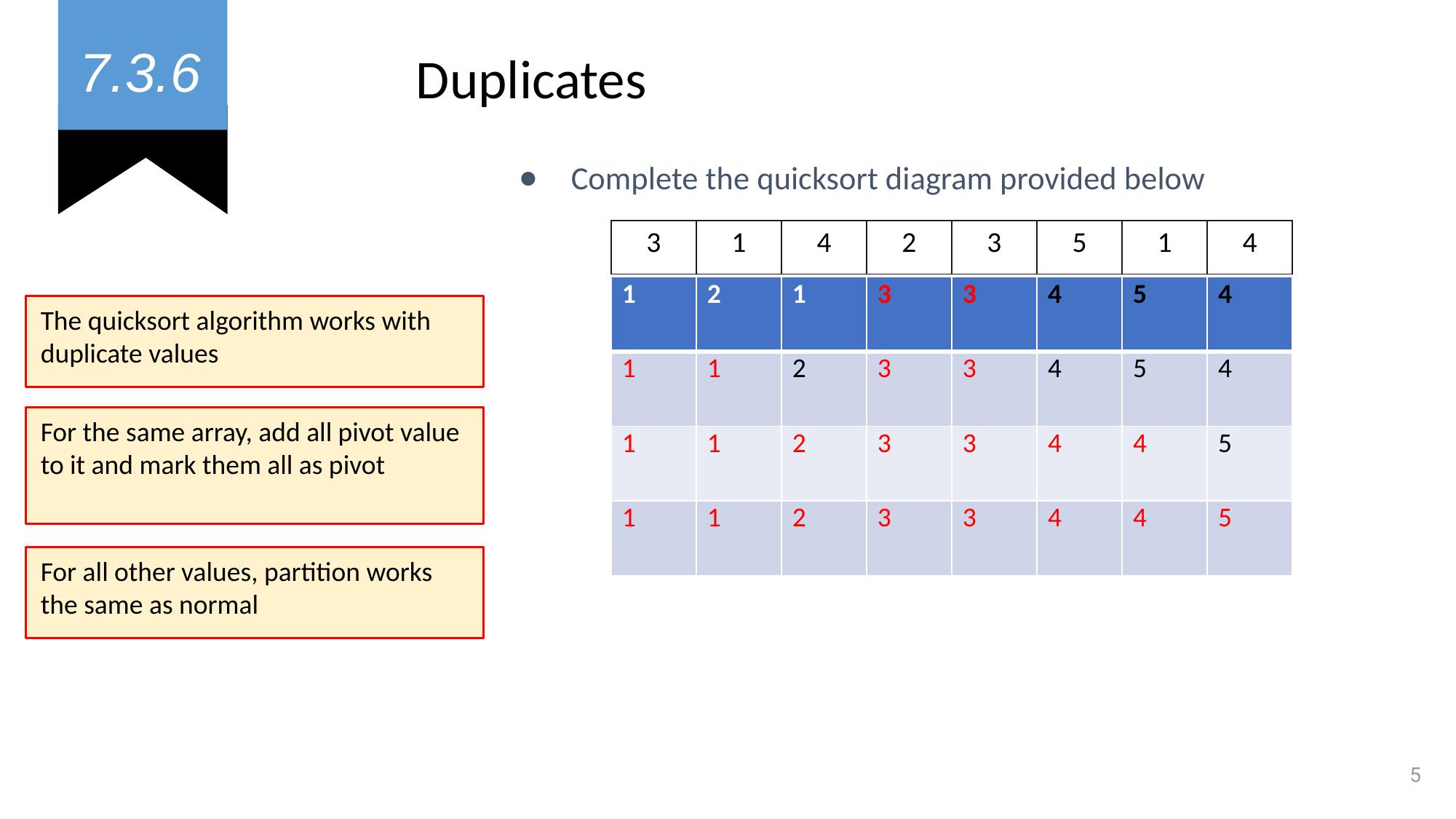

7.3.6
# Duplicates
Complete the quicksort diagram provided below
| 3 | 1 | 4 | 2 | 3 | 5 | 1 | 4 |
| --- | --- | --- | --- | --- | --- | --- | --- |
| 1 | 2 | 1 | 3 | 3 | 4 | 5 | 4 |
| --- | --- | --- | --- | --- | --- | --- | --- |
| 1 | 1 | 2 | 3 | 3 | 4 | 5 | 4 |
| 1 | 1 | 2 | 3 | 3 | 4 | 4 | 5 |
| 1 | 1 | 2 | 3 | 3 | 4 | 4 | 5 |
The quicksort algorithm works with duplicate values
For the same array, add all pivot value to it and mark them all as pivot
For all other values, partition works the same as normal
5